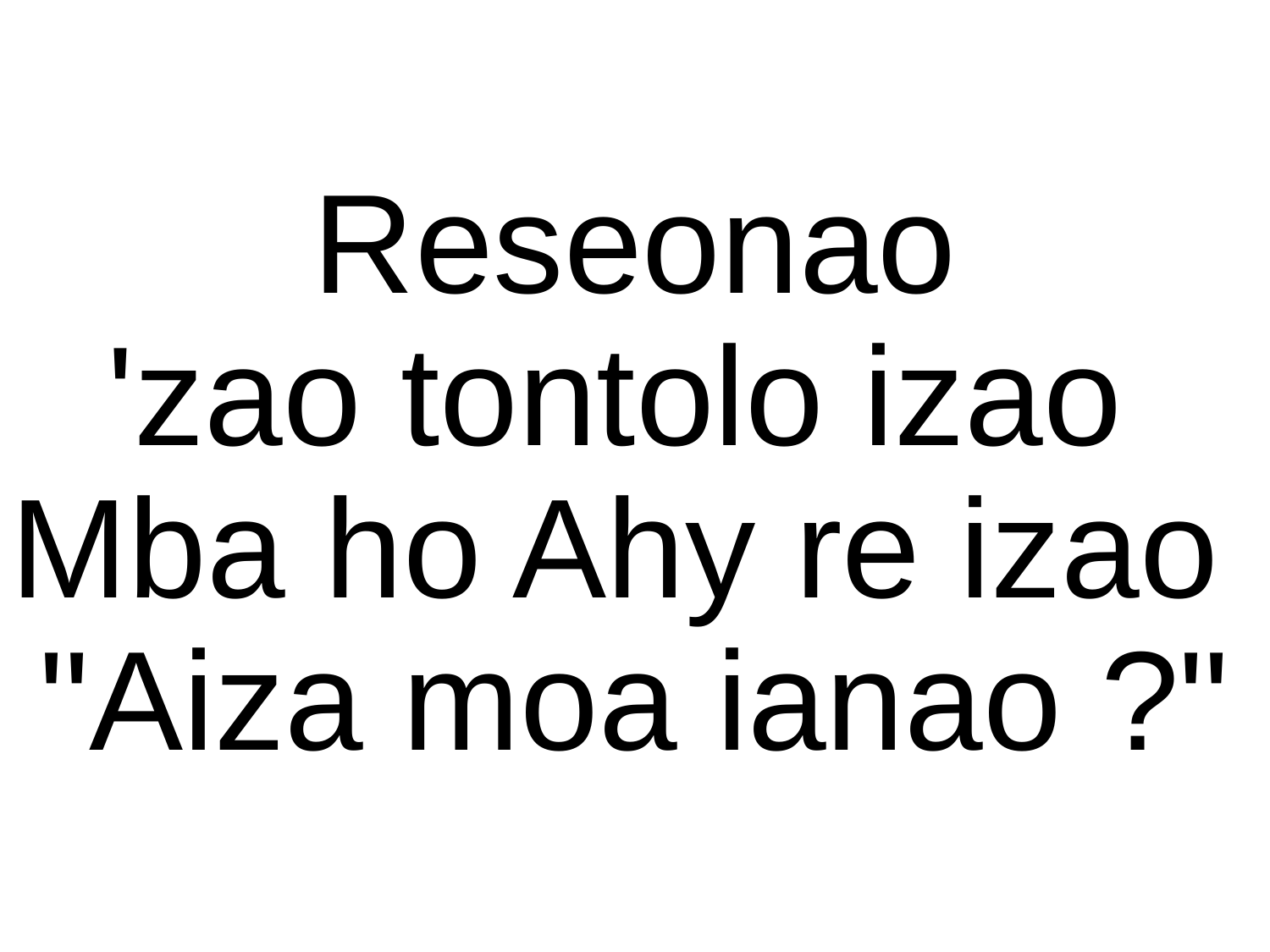

Reseonao
'zao tontolo izao
Mba ho Ahy re izao
"Aiza moa ianao ?"